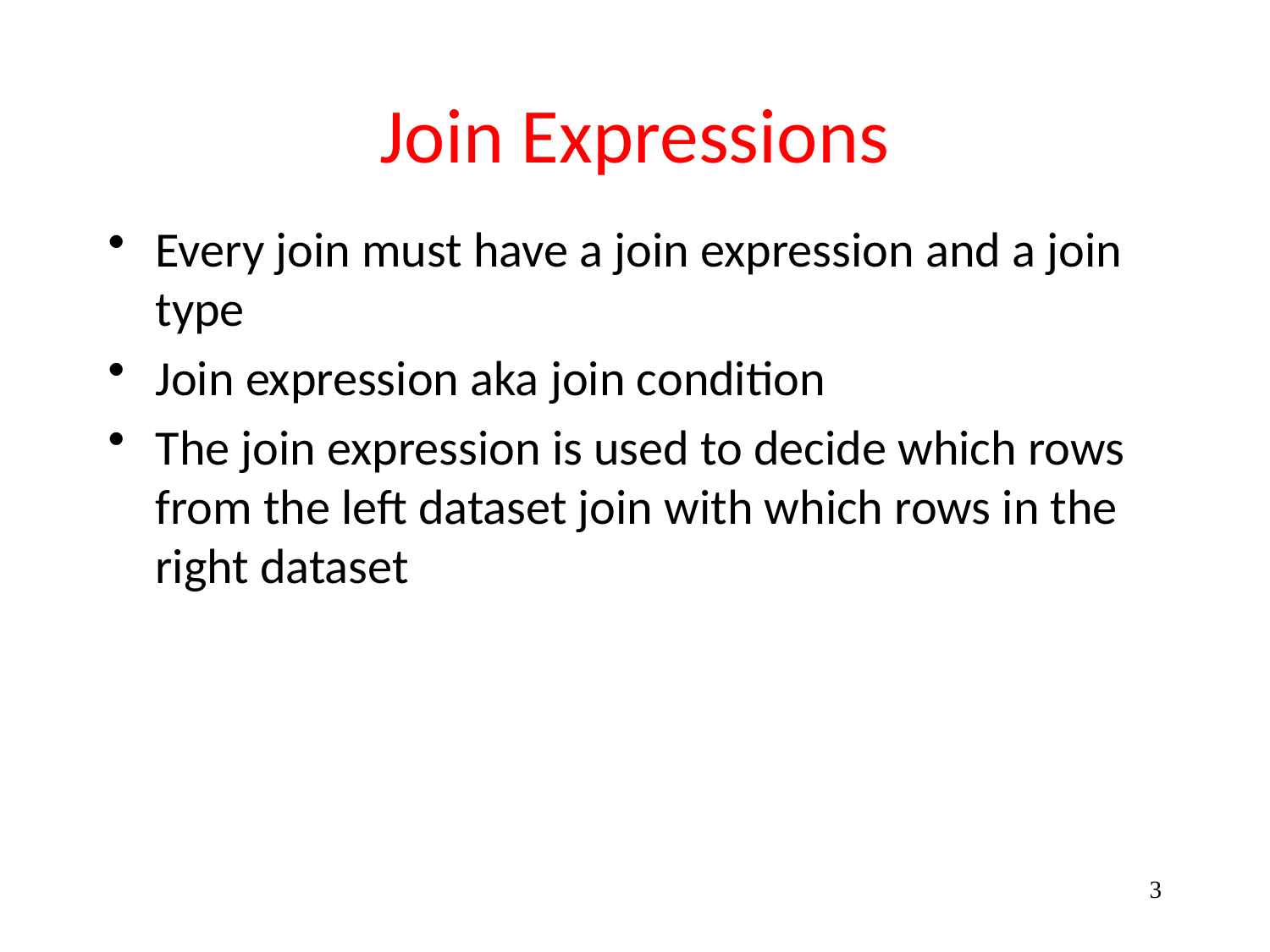

# Join Expressions
Every join must have a join expression and a join type
Join expression aka join condition
The join expression is used to decide which rows from the left dataset join with which rows in the right dataset

3